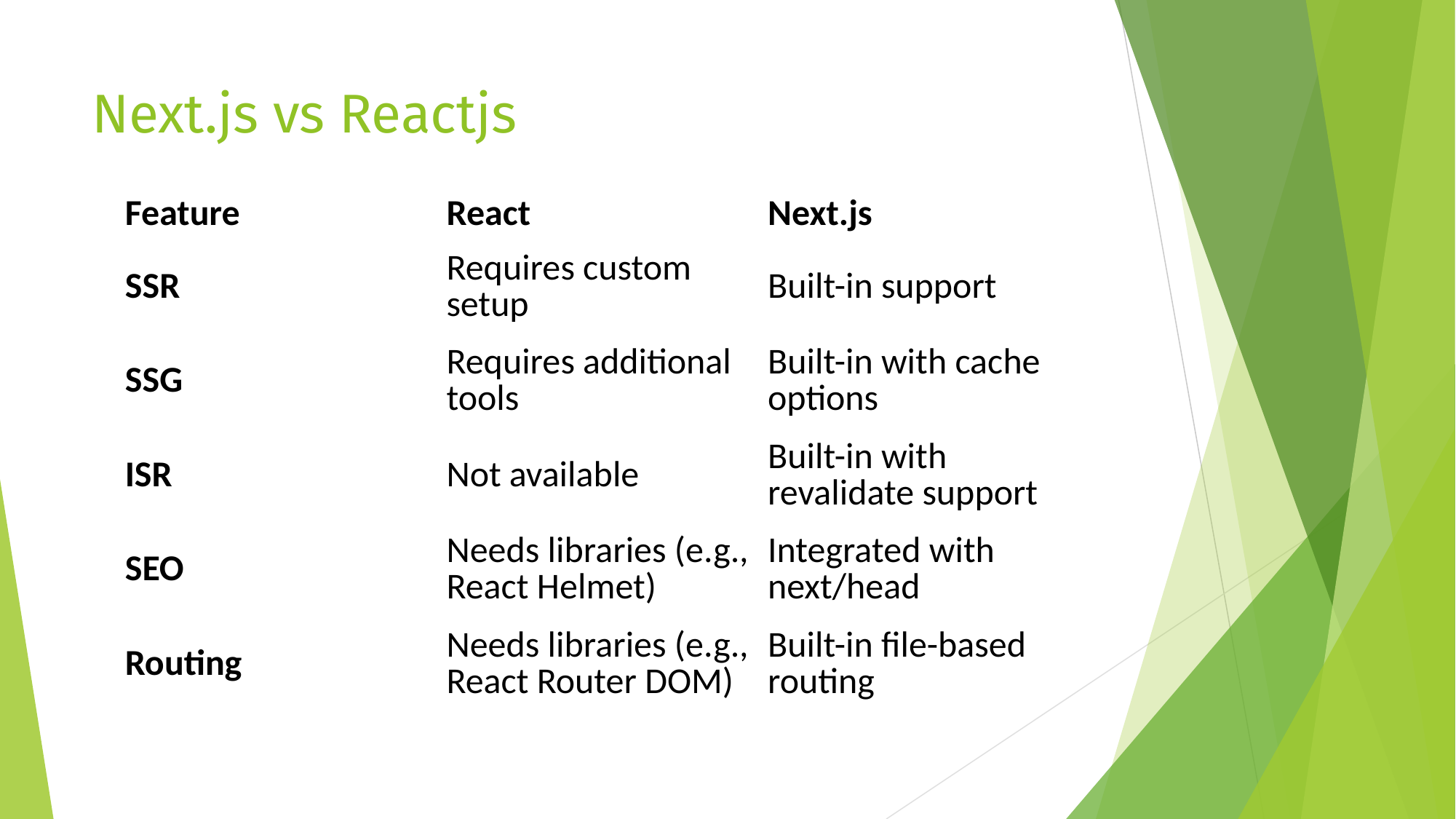

# Next.js vs Reactjs
| Feature | React | Next.js |
| --- | --- | --- |
| SSR | Requires custom setup | Built-in support |
| SSG | Requires additional tools | Built-in with cache options |
| ISR | Not available | Built-in with revalidate support |
| SEO | Needs libraries (e.g., React Helmet) | Integrated with next/head |
| Routing | Needs libraries (e.g., React Router DOM) | Built-in file-based routing |